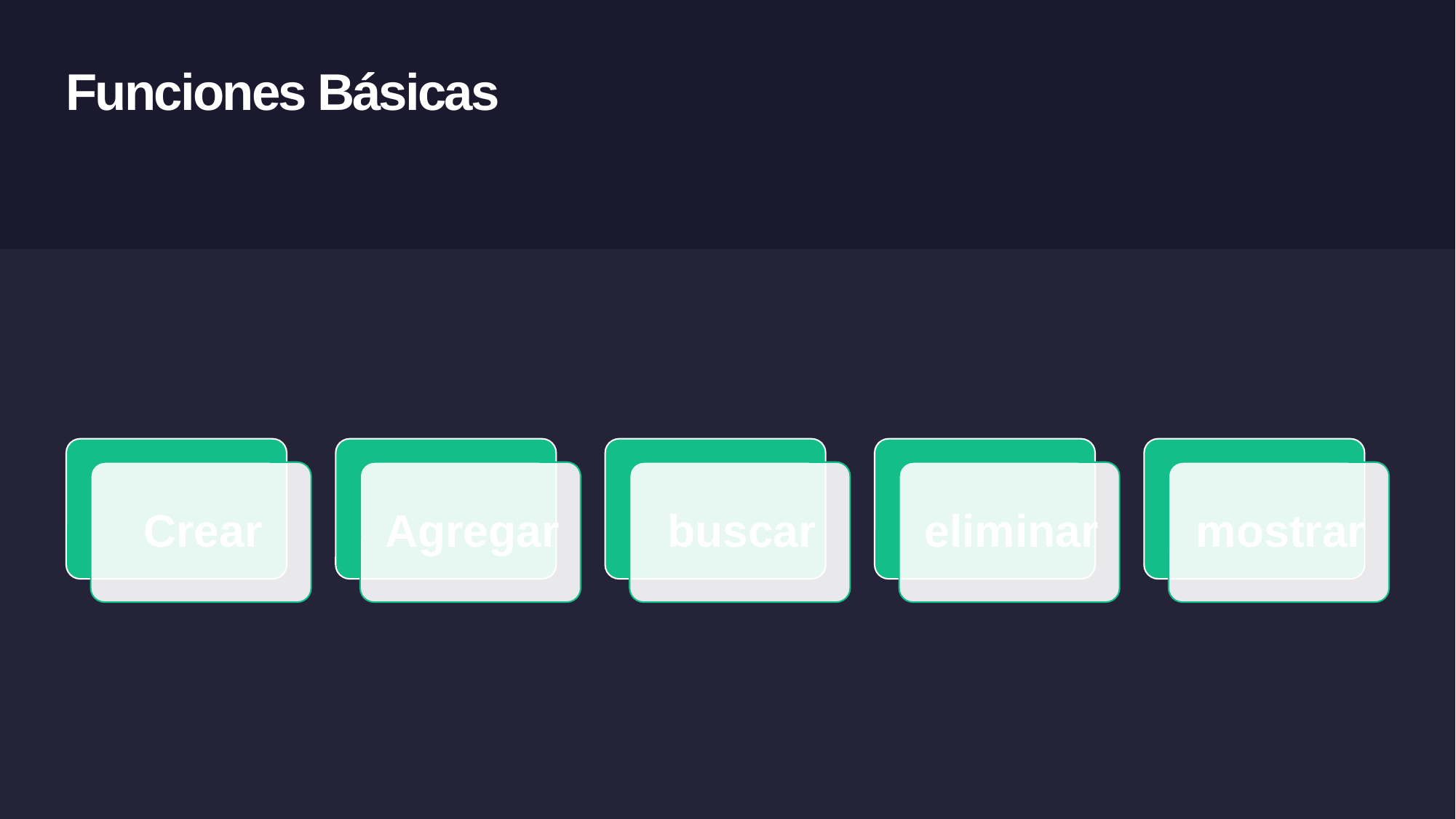

# Funciones Básicas

Crear
Agregar
buscar
eliminar
mostrar